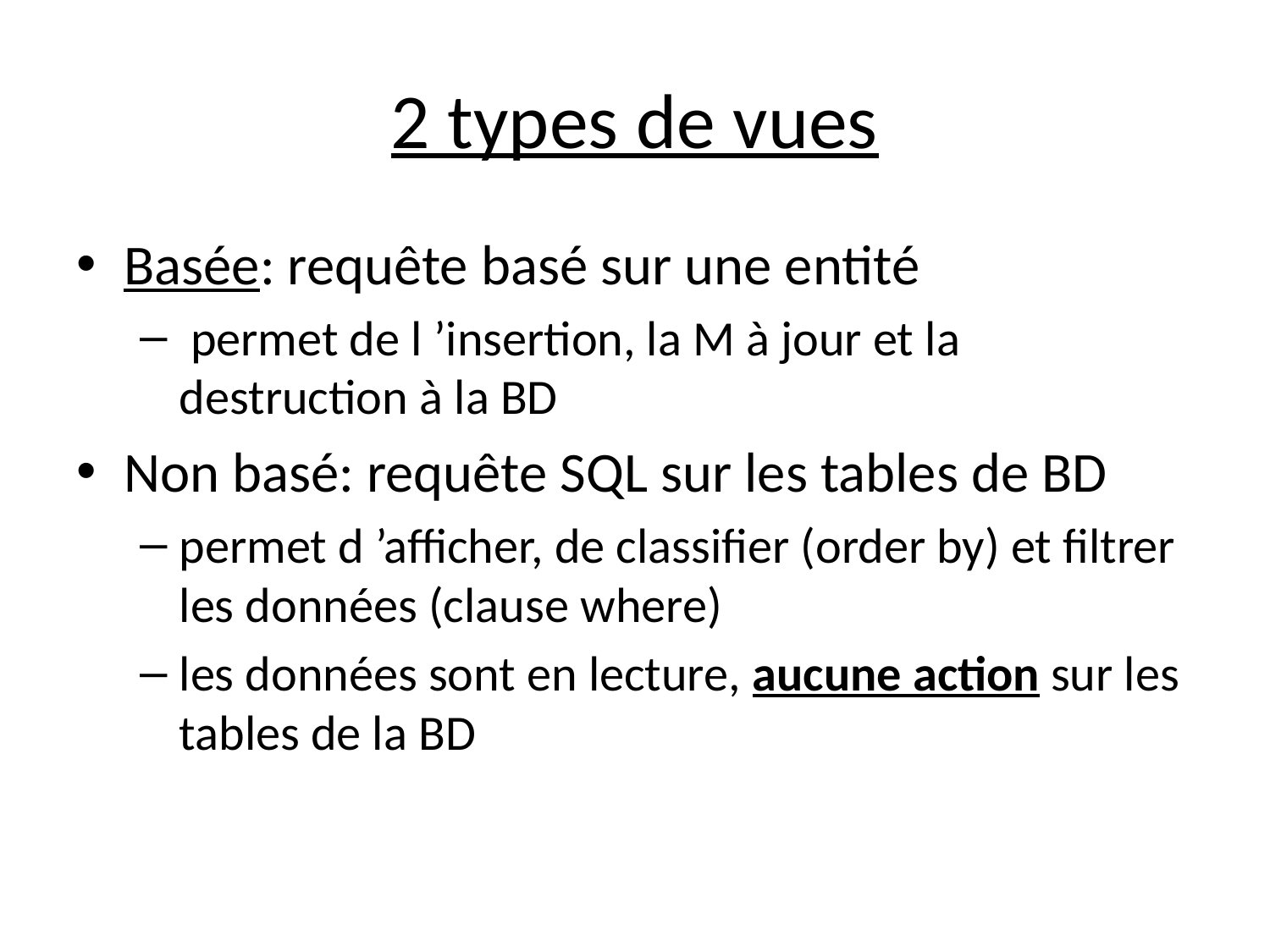

# 2 types de vues
Basée: requête basé sur une entité
 permet de l ’insertion, la M à jour et la destruction à la BD
Non basé: requête SQL sur les tables de BD
permet d ’afficher, de classifier (order by) et filtrer les données (clause where)
les données sont en lecture, aucune action sur les tables de la BD